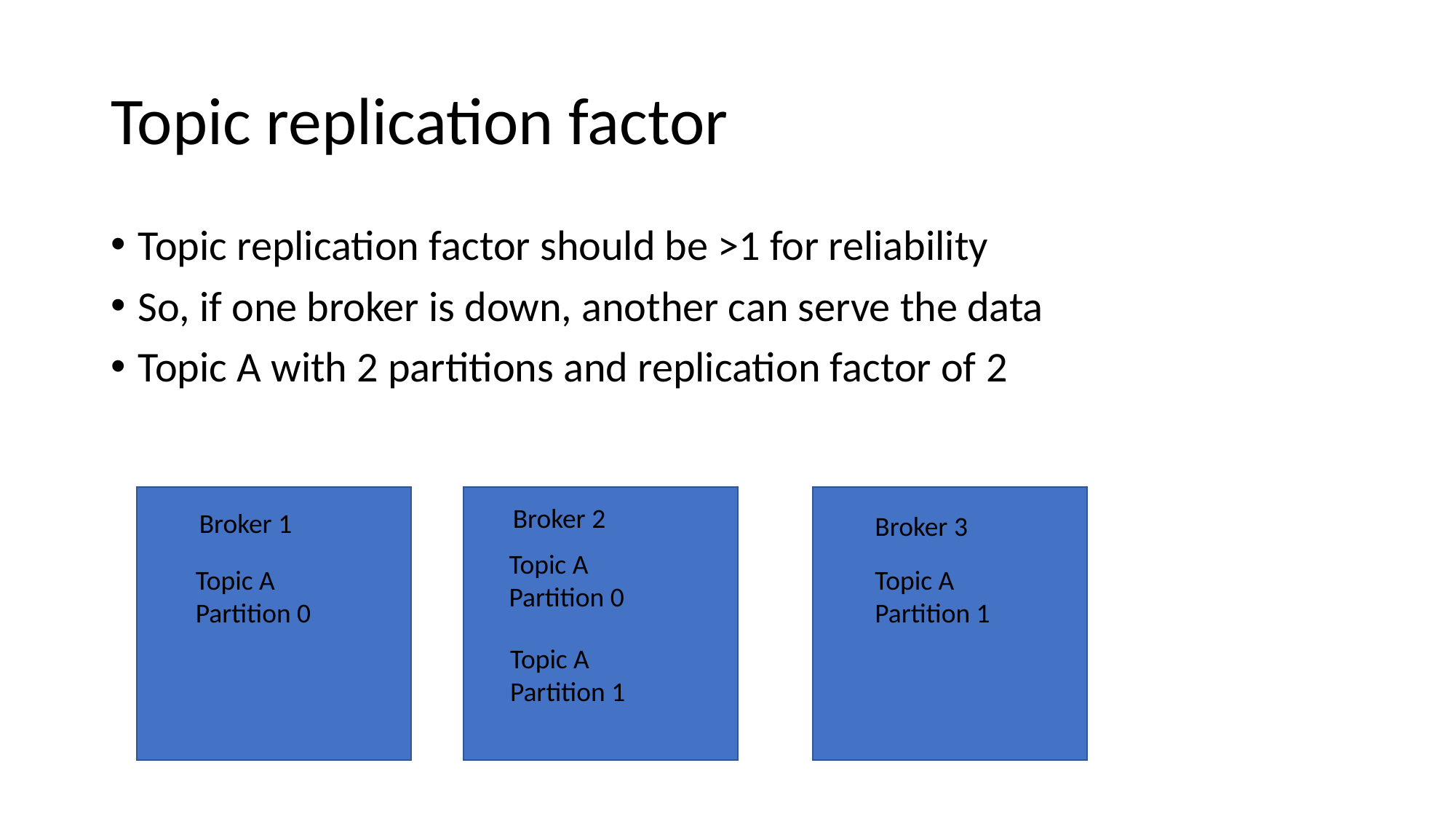

# Topic replication factor
Topic replication factor should be >1 for reliability
So, if one broker is down, another can serve the data
Topic A with 2 partitions and replication factor of 2

Broker 2
Broker 1
Broker 3
Topic A
Partition 0
Topic A
Partition 0
Topic A
Partition 1
Topic A
Partition 1